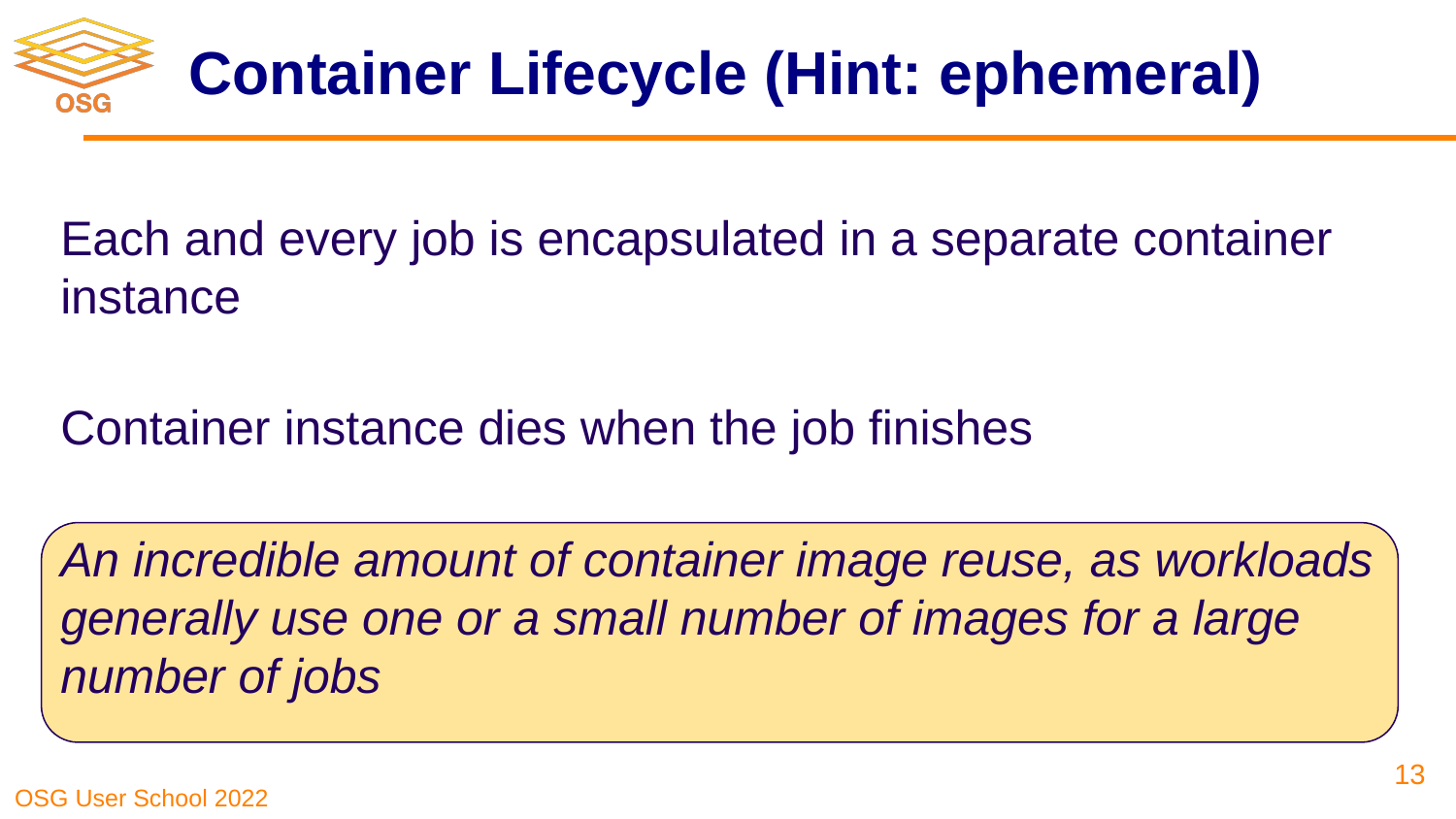

# Container Lifecycle (Hint: ephemeral)
Each and every job is encapsulated in a separate container instance
Container instance dies when the job finishes
An incredible amount of container image reuse, as workloads generally use one or a small number of images for a large number of jobs

13